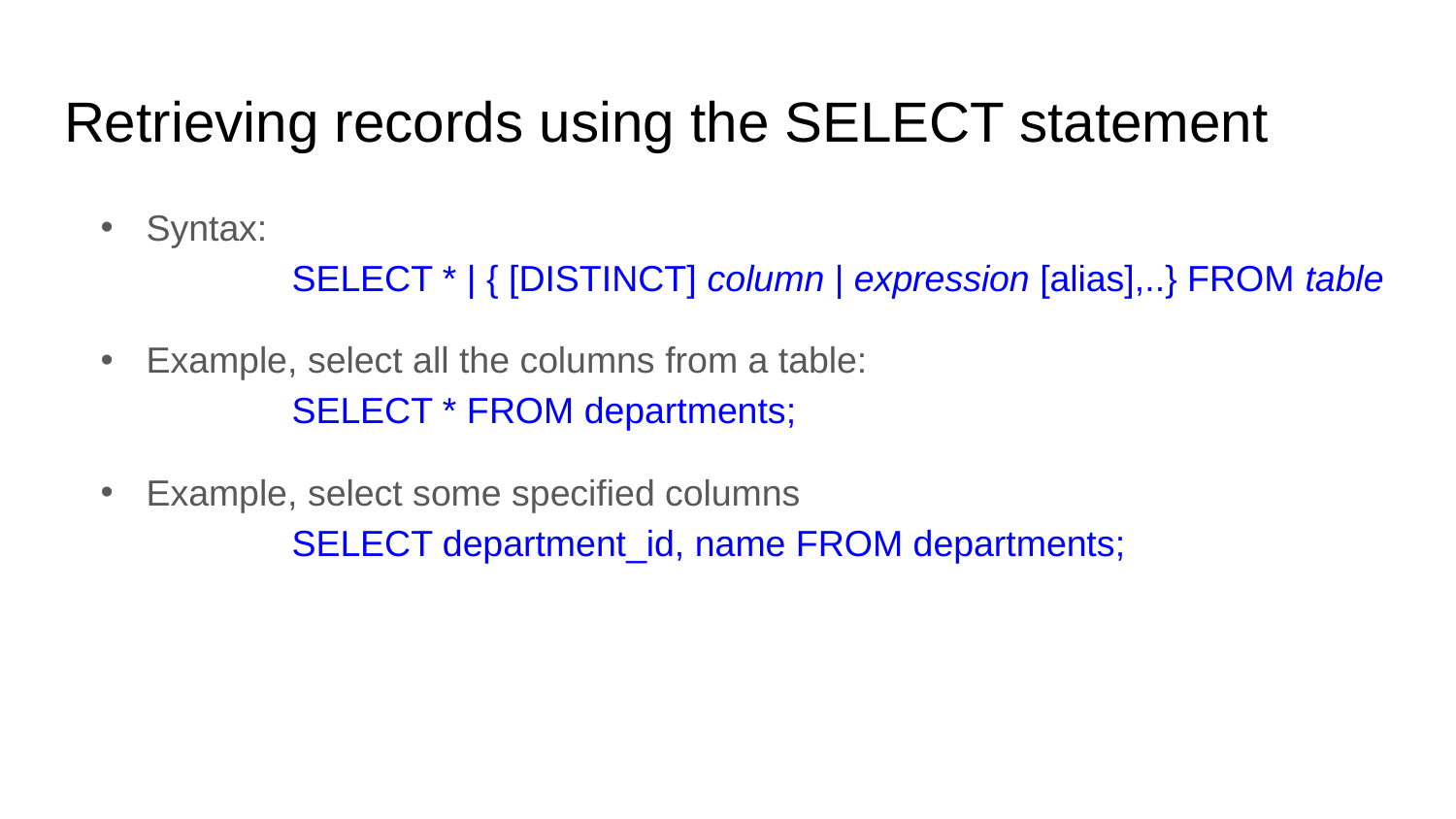

# Retrieving records using the SELECT statement
Syntax:
	SELECT * | { [DISTINCT] column | expression [alias],..} FROM table
Example, select all the columns from a table:
	SELECT * FROM departments;
Example, select some specified columns
	SELECT department_id, name FROM departments;